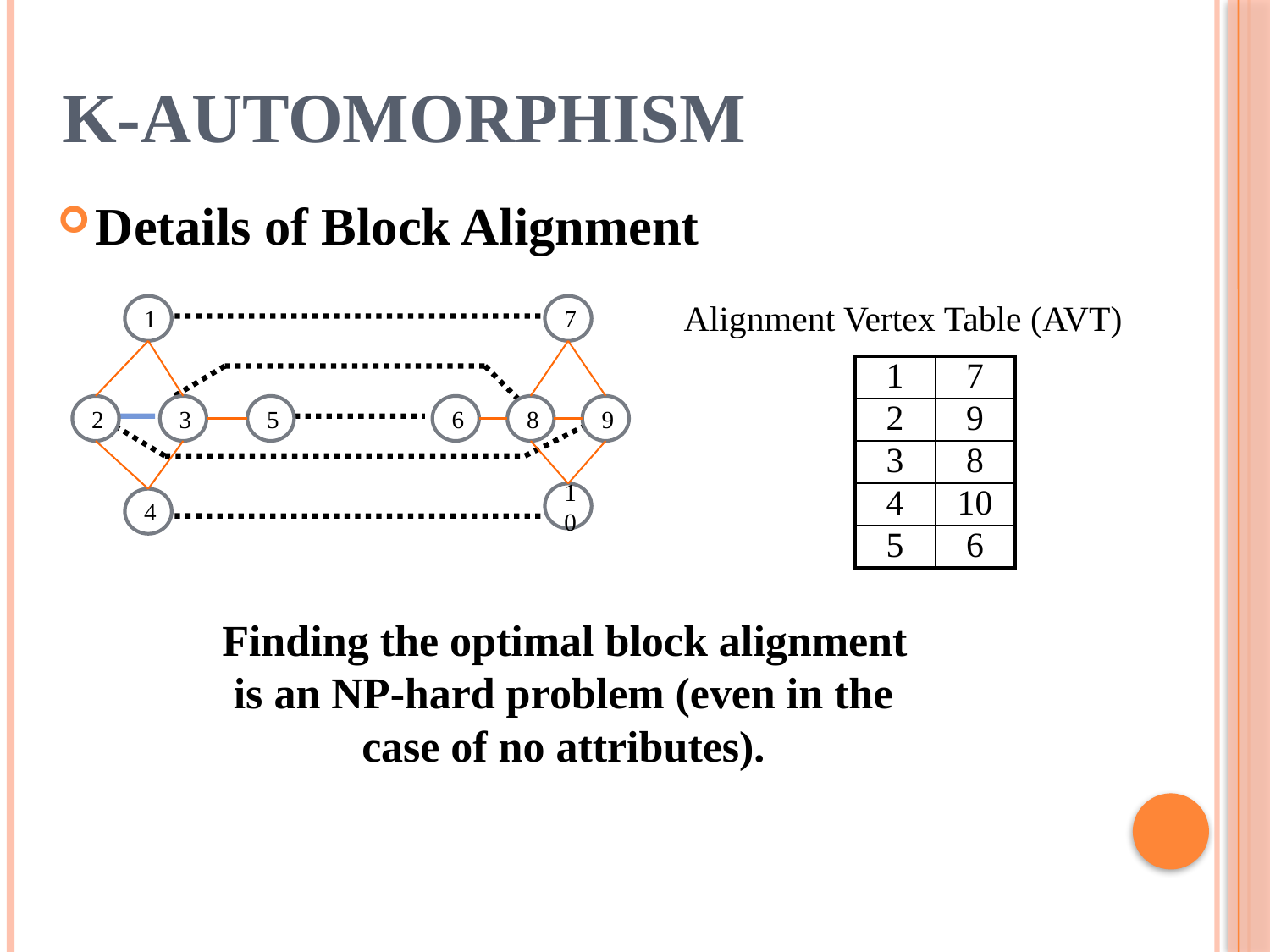

K-Automorphism
Details of Block Alignment

1
7
Alignment Vertex Table (AVT)

| 1 | 7 |
| --- | --- |
| 2 | 9 |
| 3 | 8 |
| 4 | 10 |
| 5 | 6 |

2
3
5
6
8
9

10
4

      Finding the optimal block alignment is an NP-hard problem (even in the case of no attributes).